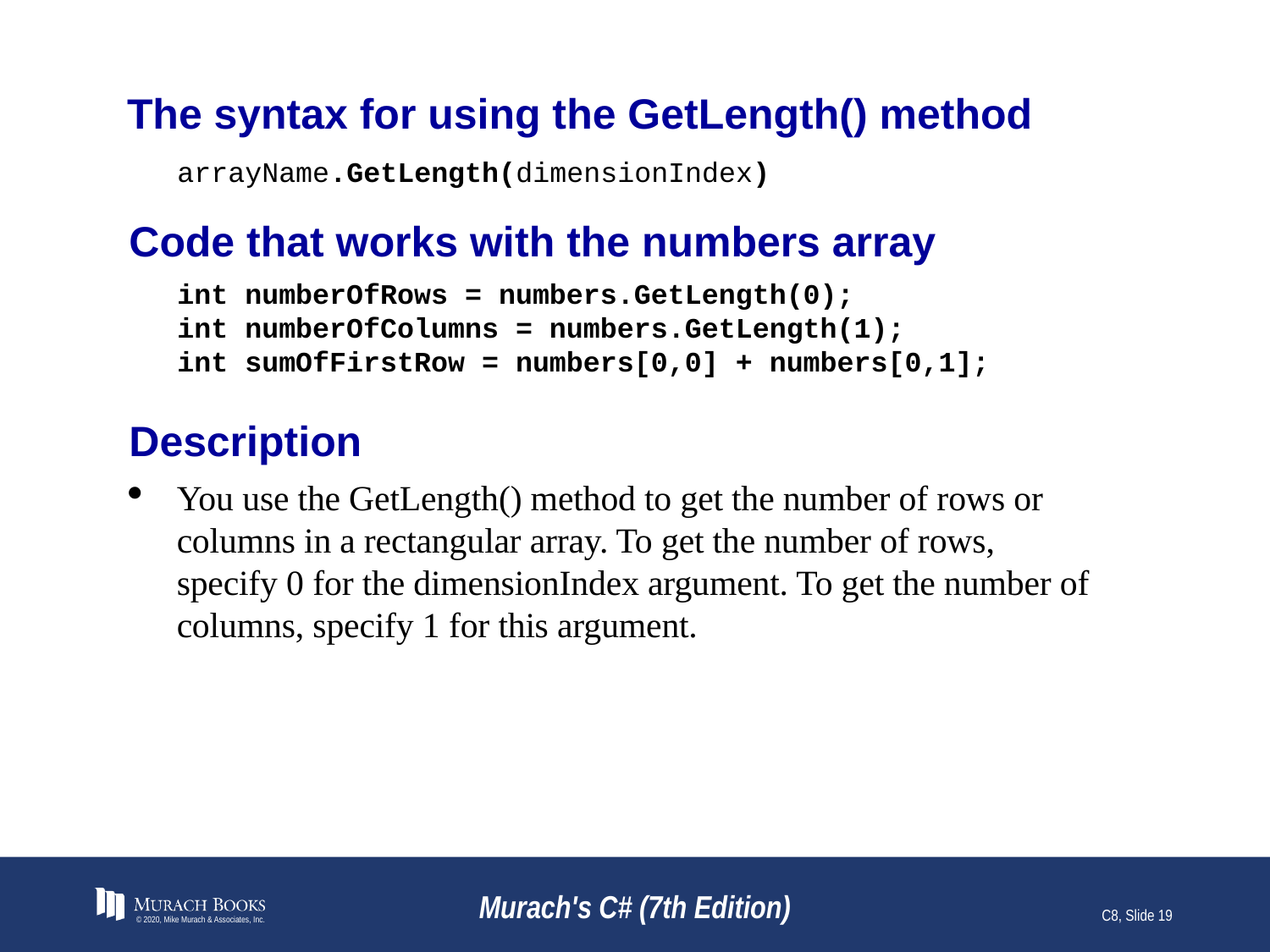

# The syntax for using the GetLength() method
arrayName.GetLength(dimensionIndex)
Code that works with the numbers array
int numberOfRows = numbers.GetLength(0);
int numberOfColumns = numbers.GetLength(1);
int sumOfFirstRow = numbers[0,0] + numbers[0,1];
Description
You use the GetLength() method to get the number of rows or columns in a rectangular array. To get the number of rows, specify 0 for the dimensionIndex argument. To get the number of columns, specify 1 for this argument.

© 2020, Mike Murach & Associates, Inc.
Murach's C# (7th Edition)

C8, Slide 19